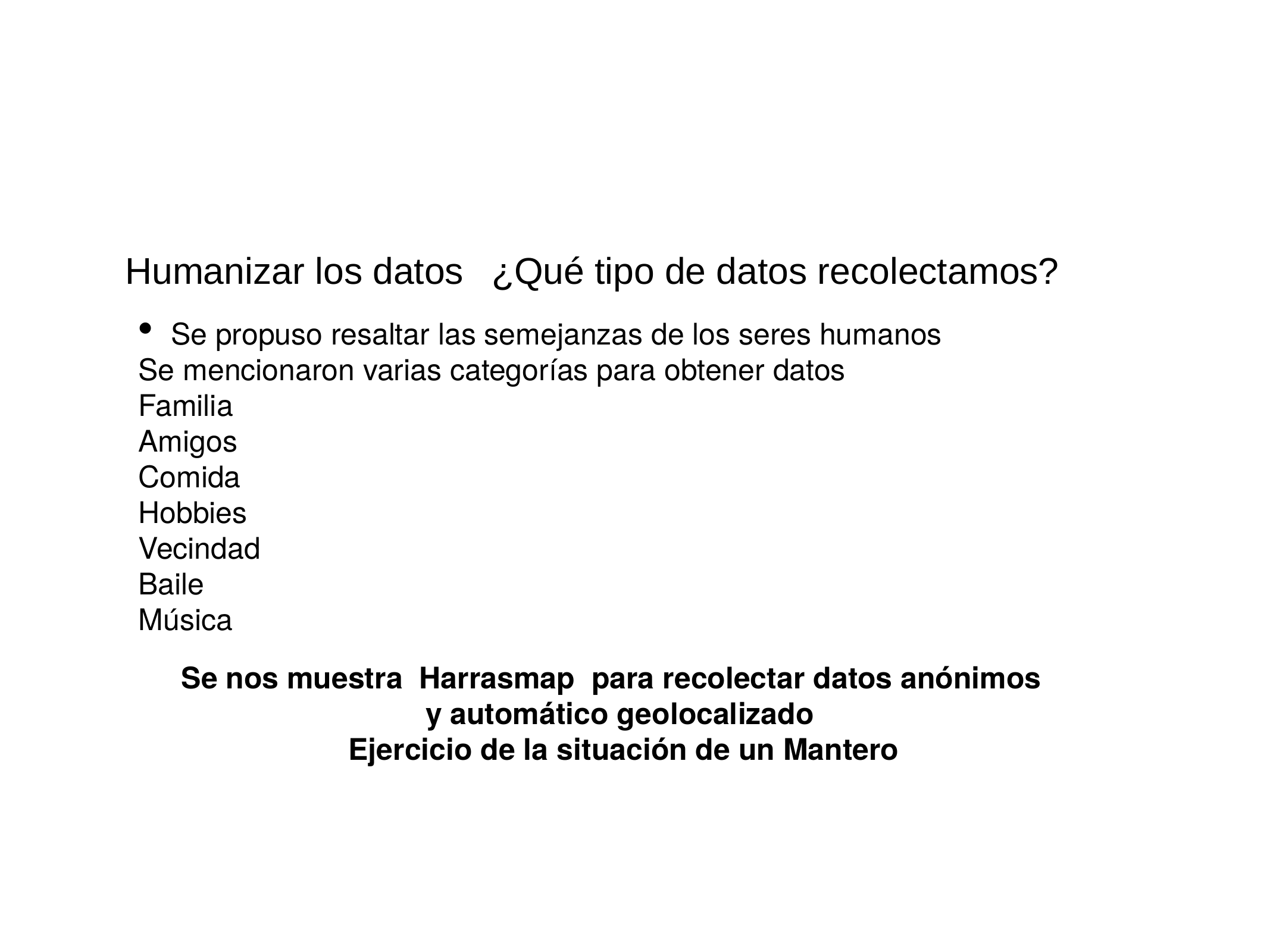

# Humanizar los datos ¿Qué tipo de datos recolectamos?
Se propuso resaltar las semejanzas de los seres humanos
Se mencionaron varias categorías para obtener datos
Familia
Amigos
Comida
Hobbies
Vecindad
Baile
Música
Se nos muestra  Harrasmap  para recolectar datos anónimos
y automático geolocalizado
 Ejercicio de la situación de un Mantero